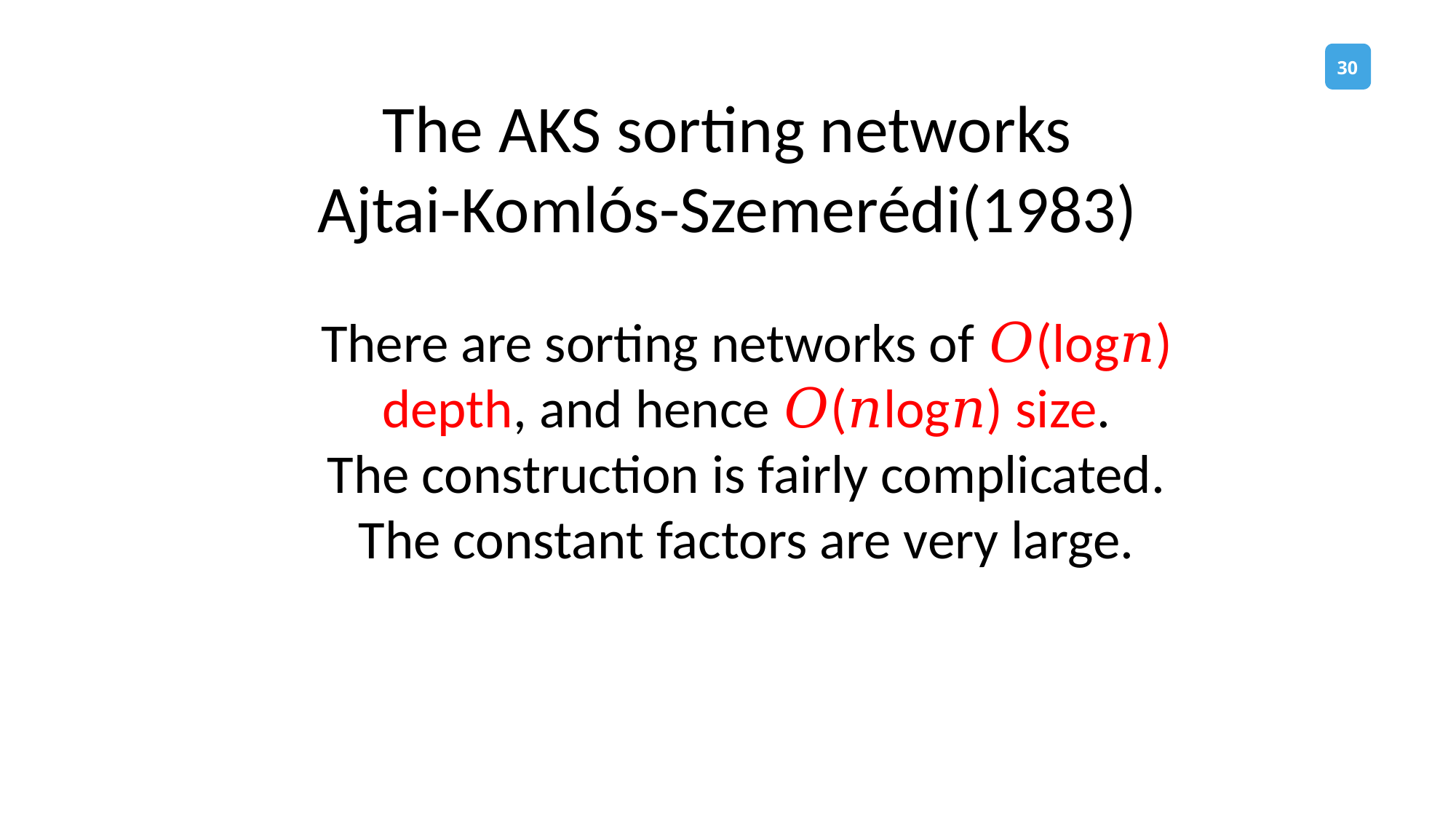

The AKS sorting networks
Ajtai-Komlós-Szemerédi(1983)
There are sorting networks of 𝑂(log𝑛) depth, and hence 𝑂(𝑛log𝑛) size.
The construction is fairly complicated.
The constant factors are very large.